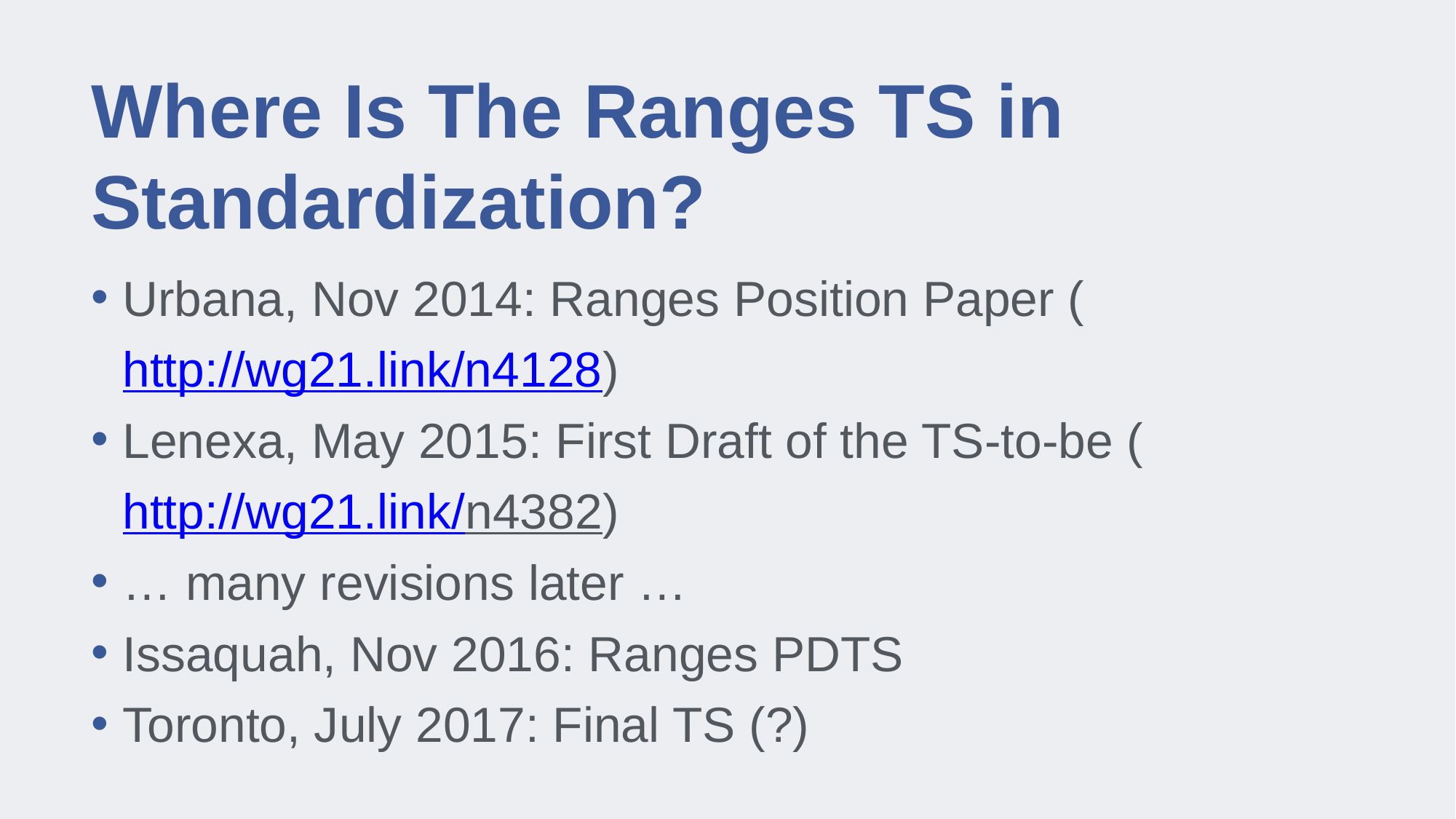

# Where Is The Ranges TS in Standardization?
Urbana, Nov 2014: Ranges Position Paper (http://wg21.link/n4128)
Lenexa, May 2015: First Draft of the TS-to-be (http://wg21.link/n4382)
… many revisions later …
Issaquah, Nov 2016: Ranges PDTS
Toronto, July 2017: Final TS (?)